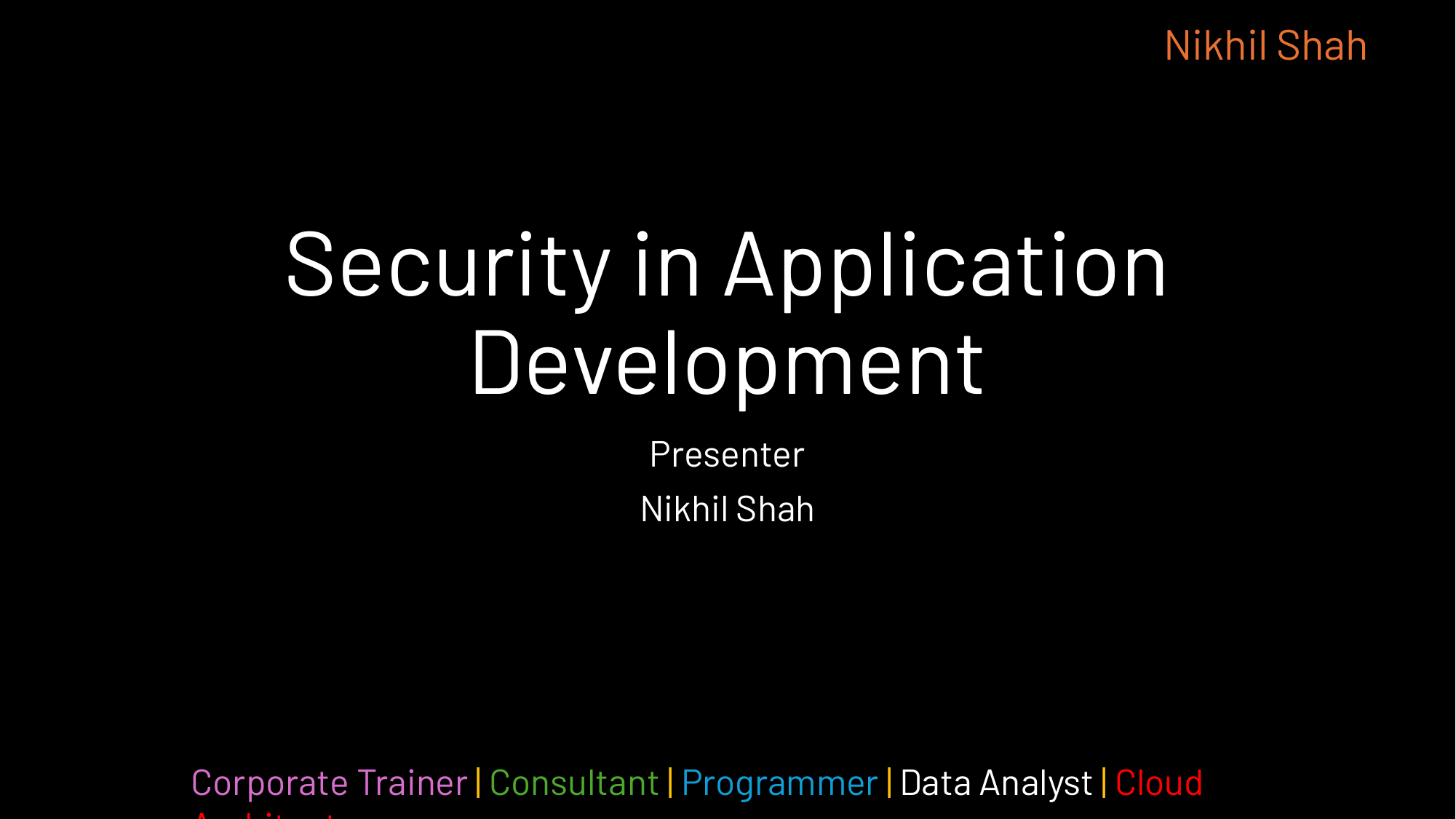

# Security in Application Development
Presenter
Nikhil Shah